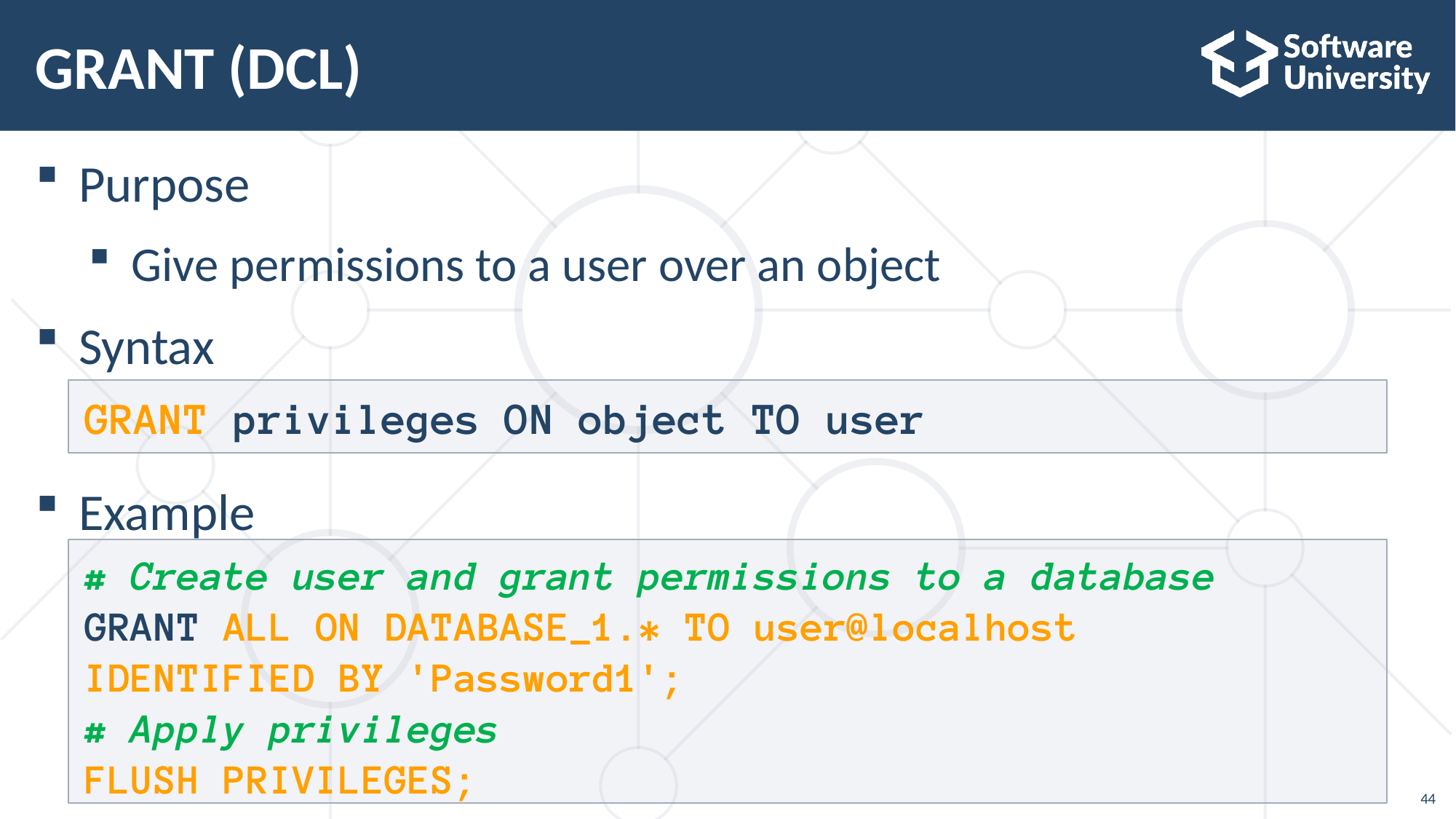

# GRANT (DCL)
Purpose
Give permissions to a user over an object
Syntax

Example

GRANT privileges ON object TO user
# Create user and grant permissions to a database
GRANT ALL ON DATABASE_1.* TO user@localhost
IDENTIFIED BY 'Password1';
# Apply privileges
FLUSH PRIVILEGES;
44